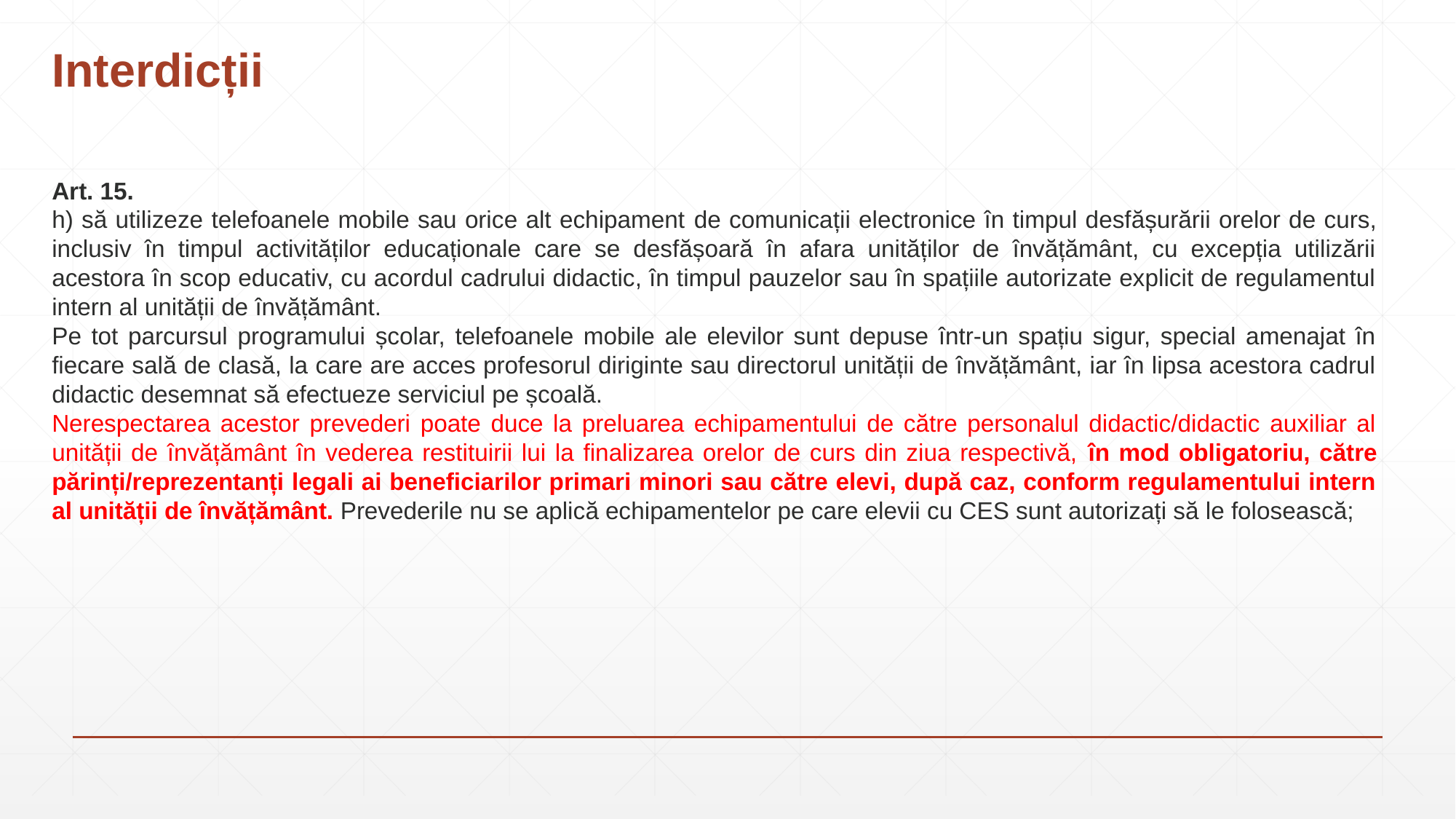

# Interdicții
Art. 15.
h) să utilizeze telefoanele mobile sau orice alt echipament de comunicații electronice în timpul desfășurării orelor de curs, inclusiv în timpul activităților educaționale care se desfășoară în afara unităților de învățământ, cu excepția utilizării acestora în scop educativ, cu acordul cadrului didactic, în timpul pauzelor sau în spațiile autorizate explicit de regulamentul intern al unității de învățământ.
Pe tot parcursul programului școlar, telefoanele mobile ale elevilor sunt depuse într-un spațiu sigur, special amenajat în fiecare sală de clasă, la care are acces profesorul diriginte sau directorul unității de învățământ, iar în lipsa acestora cadrul didactic desemnat să efectueze serviciul pe școală.
Nerespectarea acestor prevederi poate duce la preluarea echipamentului de către personalul didactic/didactic auxiliar al unității de învățământ în vederea restituirii lui la finalizarea orelor de curs din ziua respectivă, în mod obligatoriu, către părinți/reprezentanți legali ai beneficiarilor primari minori sau către elevi, după caz, conform regulamentului intern al unității de învățământ. Prevederile nu se aplică echipamentelor pe care elevii cu CES sunt autorizați să le folosească;